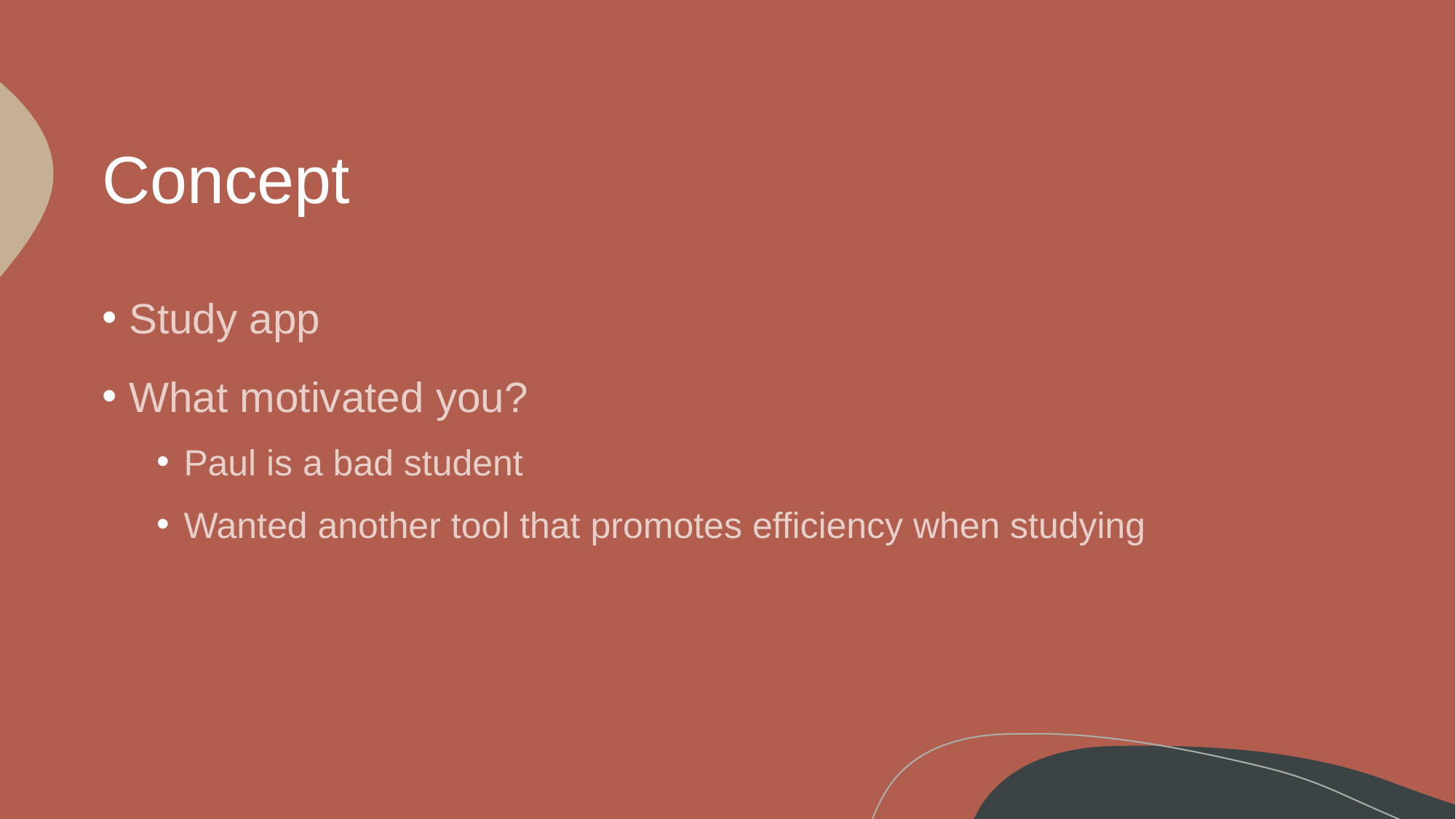

# Concept
Study app
What motivated you?
Paul is a bad student
Wanted another tool that promotes efficiency when studying